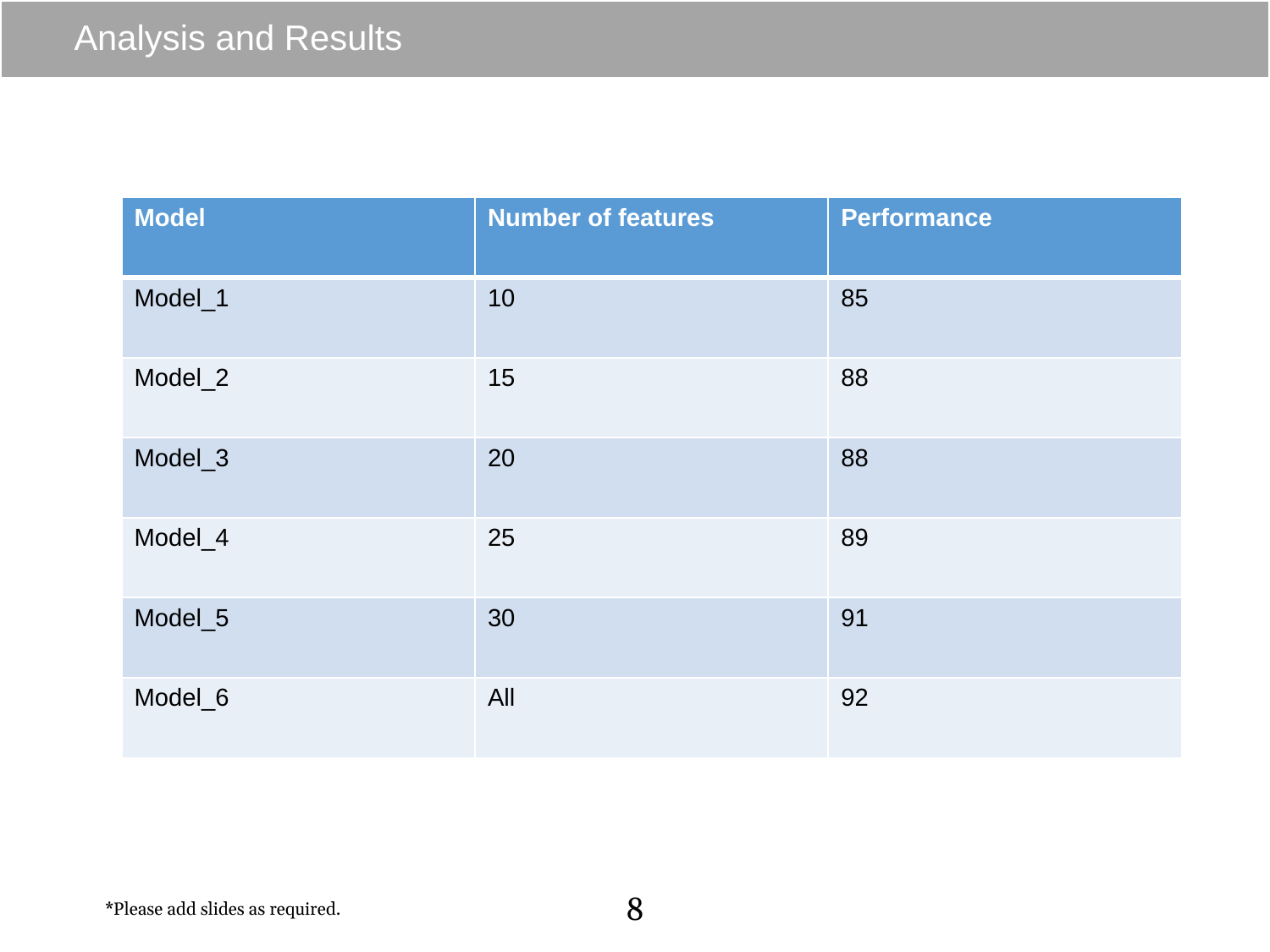

# Analysis and Results
| Model | Number of features | Performance |
| --- | --- | --- |
| Model\_1 | 10 | 85 |
| Model\_2 | 15 | 88 |
| Model\_3 | 20 | 88 |
| Model\_4 | 25 | 89 |
| Model\_5 | 30 | 91 |
| Model\_6 | All | 92 |
8
*Please add slides as required.